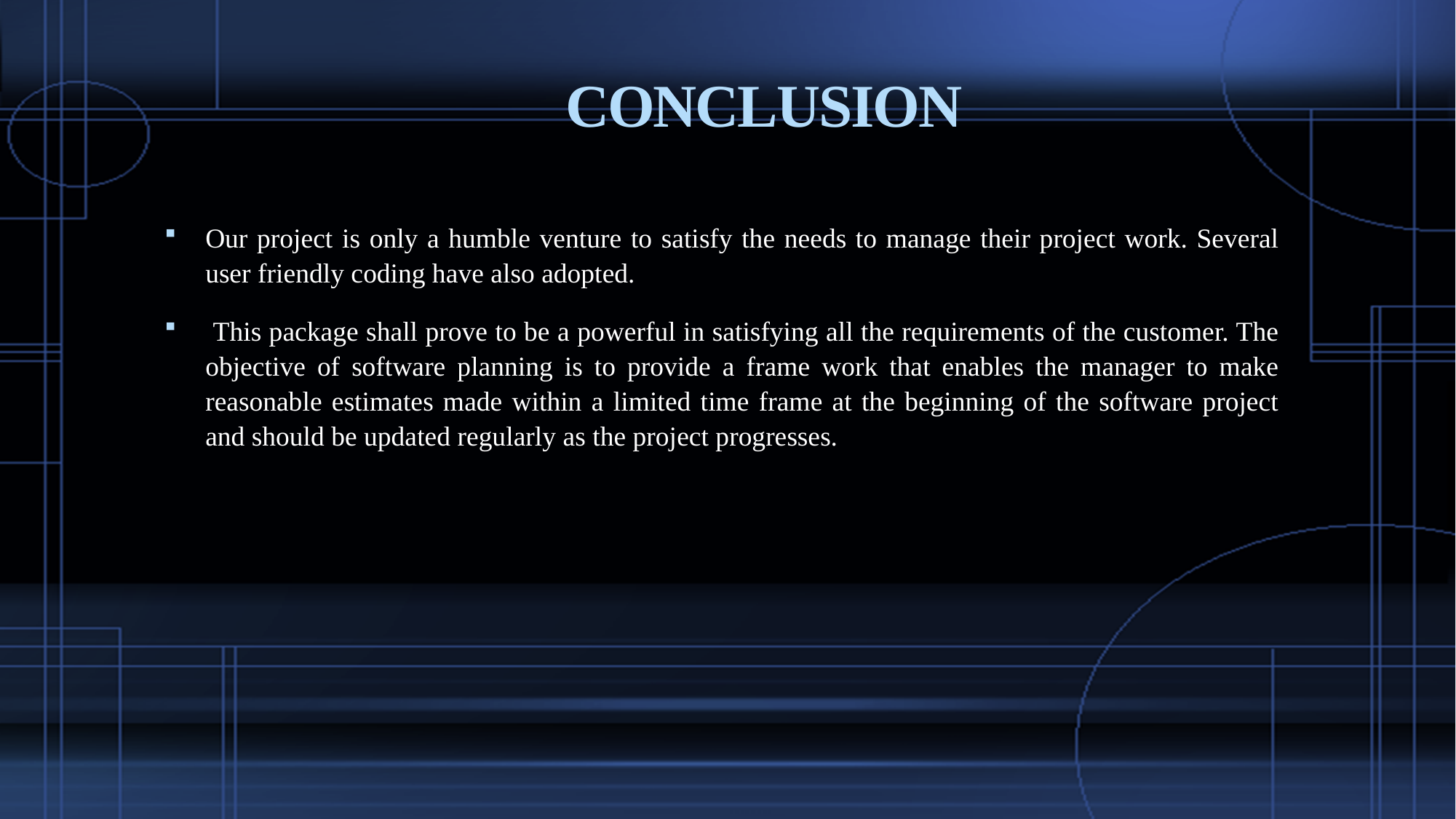

# CONCLUSION
Our project is only a humble venture to satisfy the needs to manage their project work. Several user friendly coding have also adopted.
 This package shall prove to be a powerful in satisfying all the requirements of the customer. The objective of software planning is to provide a frame work that enables the manager to make reasonable estimates made within a limited time frame at the beginning of the software project and should be updated regularly as the project progresses.